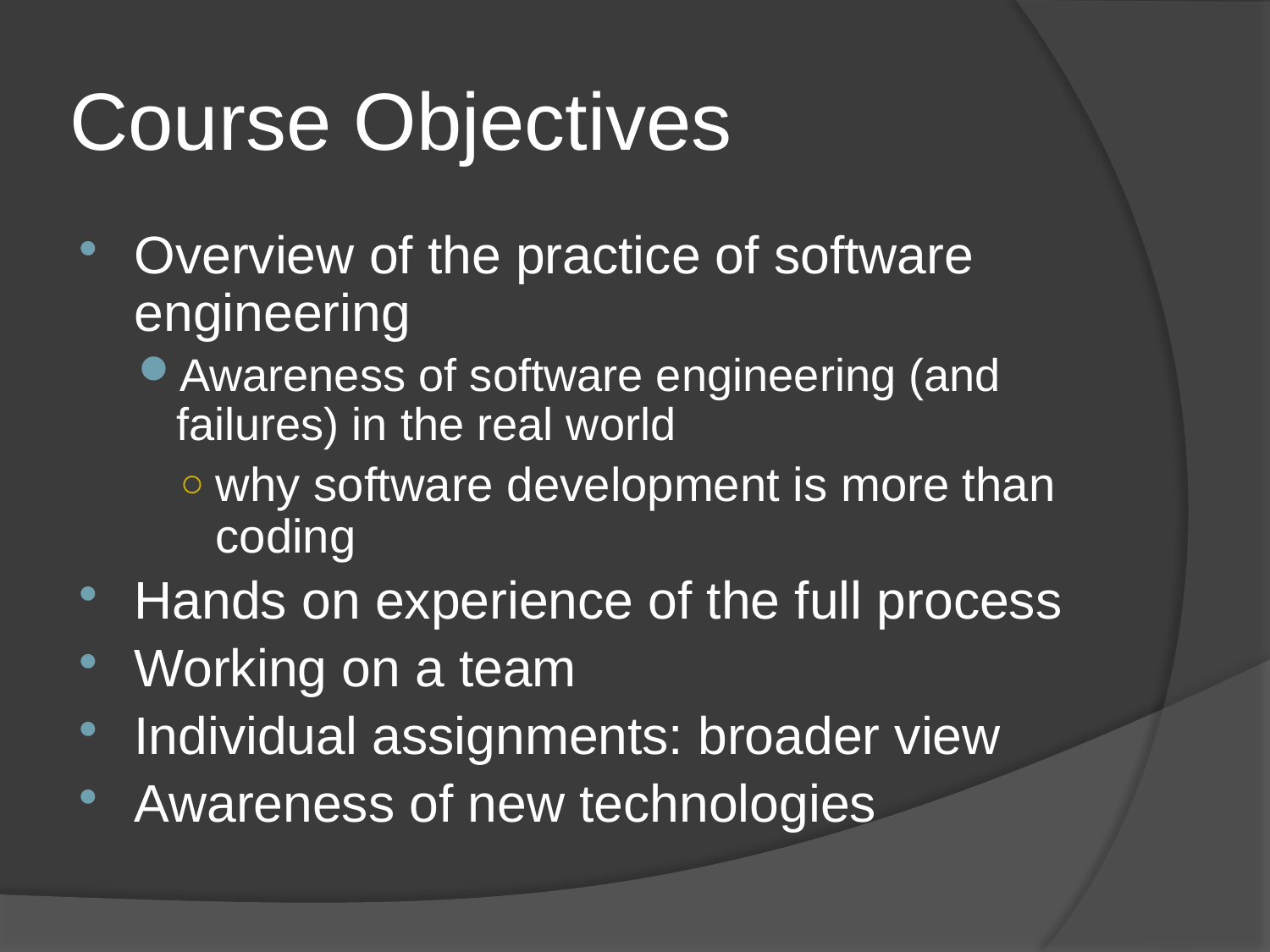

# Course Objectives
Overview of the practice of software engineering
Awareness of software engineering (and failures) in the real world
why software development is more than coding
Hands on experience of the full process
Working on a team
Individual assignments: broader view
Awareness of new technologies